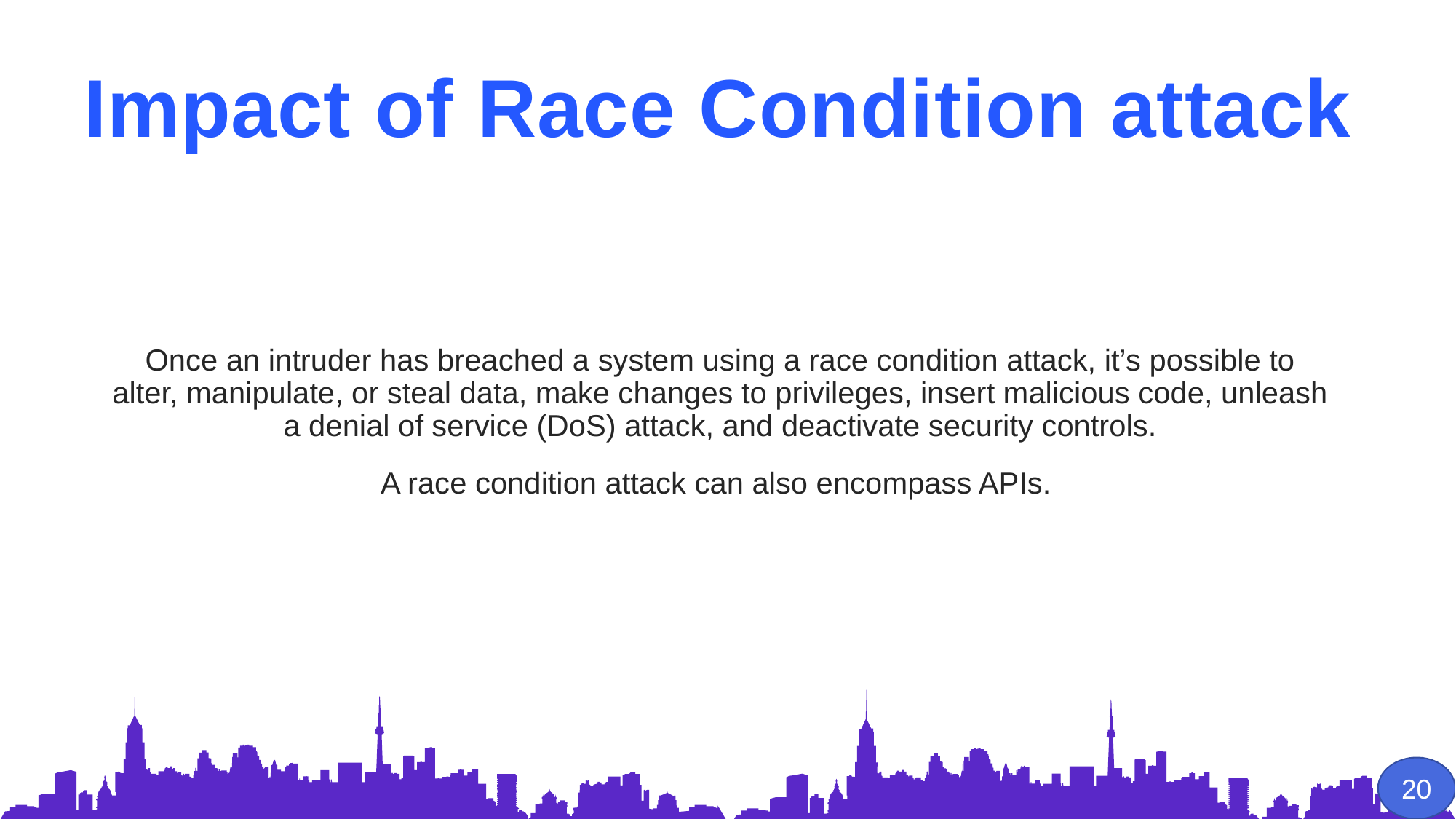

Impact of Race Condition attack
Once an intruder has breached a system using a race condition attack, it’s possible to alter, manipulate, or steal data, make changes to privileges, insert malicious code, unleash a denial of service (DoS) attack, and deactivate security controls.
A race condition attack can also encompass APIs.
20